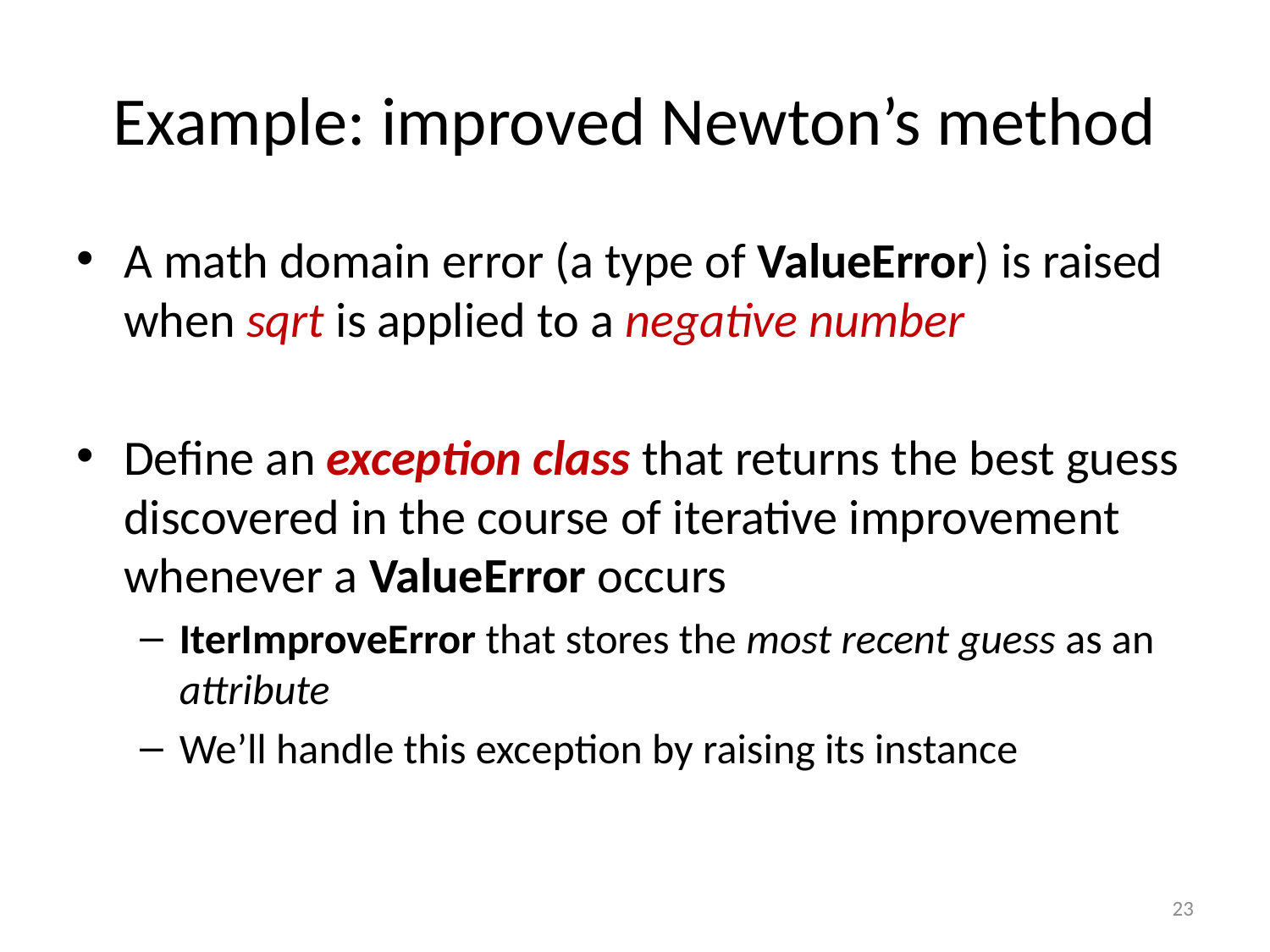

# Example: improved Newton’s method
A math domain error (a type of ValueError) is raised when sqrt is applied to a negative number

Define an exception class that returns the best guess discovered in the course of iterative improvement whenever a ValueError occurs
IterImproveError that stores the most recent guess as an attribute
We’ll handle this exception by raising its instance
23